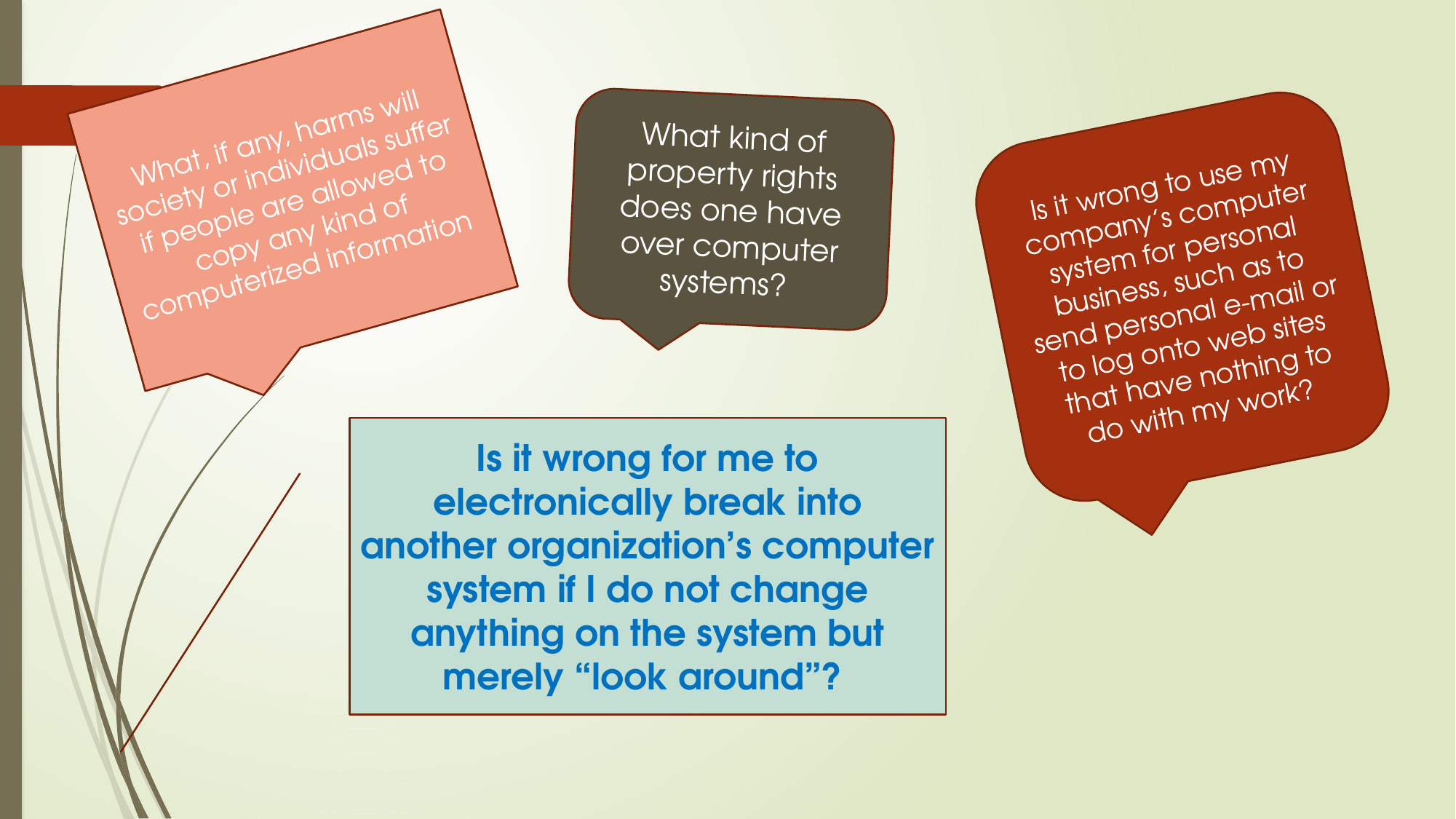

What, if any, harms will society or individuals suffer if people are allowed to copy any kind of computerized information
What kind of property rights does one have over computer systems?
Is it wrong to use my company’s computer system for personal business, such as to send personal e-mail or to log onto web sites that have nothing to do with my work?
Is it wrong for me to electronically break into another organization’s computer system if I do not change anything on the system but merely “look around”?